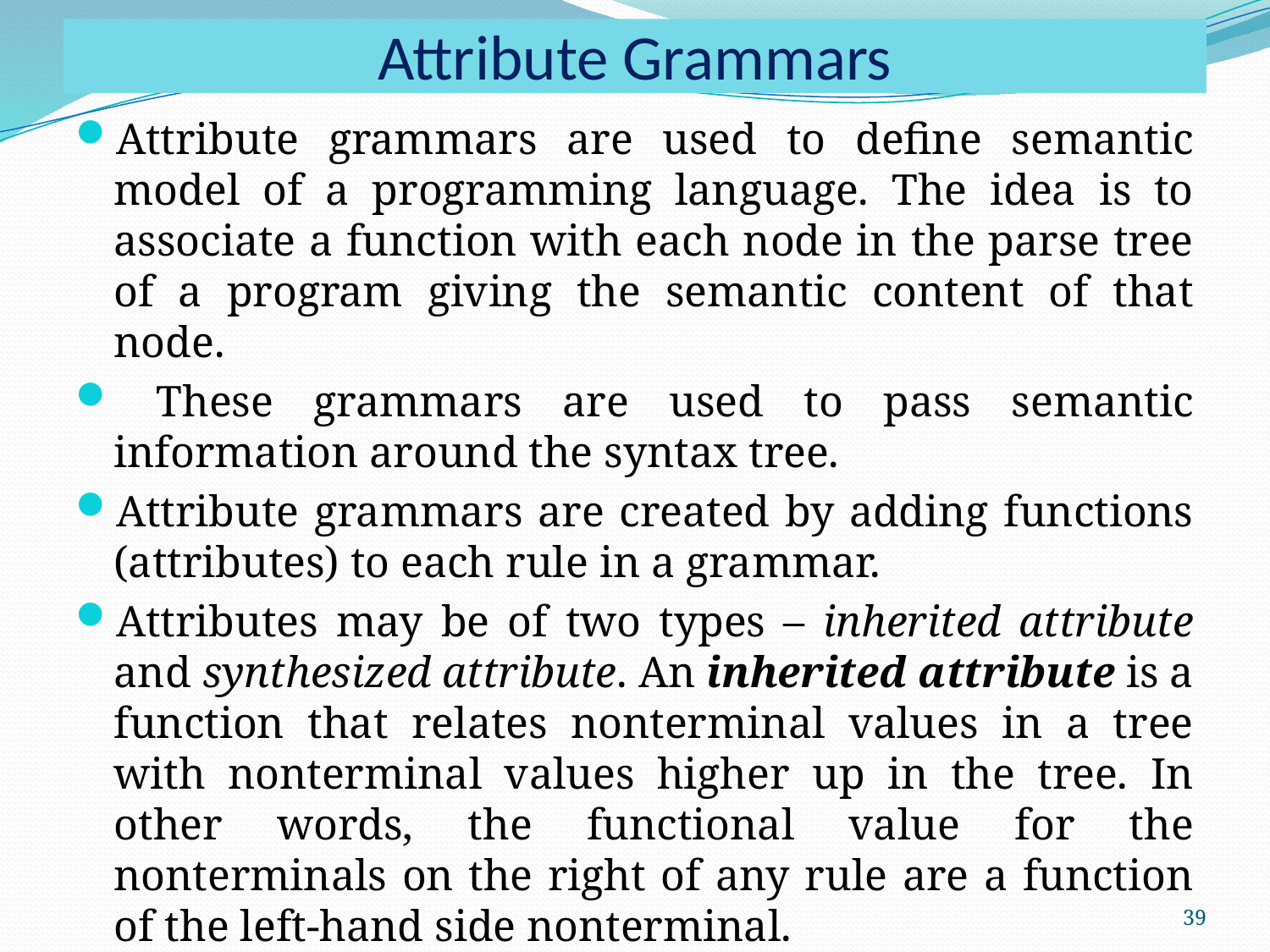

# Attribute Grammars
Attribute grammars are used to define semantic model of a programming language. The idea is to associate a function with each node in the parse tree of a program giving the semantic content of that node.
 These grammars are used to pass semantic information around the syntax tree.
Attribute grammars are created by adding functions (attributes) to each rule in a grammar.
Attributes may be of two types – inherited attribute and synthesized attribute. An inherited attribute is a function that relates nonterminal values in a tree with nonterminal values higher up in the tree. In other words, the functional value for the nonterminals on the right of any rule are a function of the left-hand side nonterminal.
39